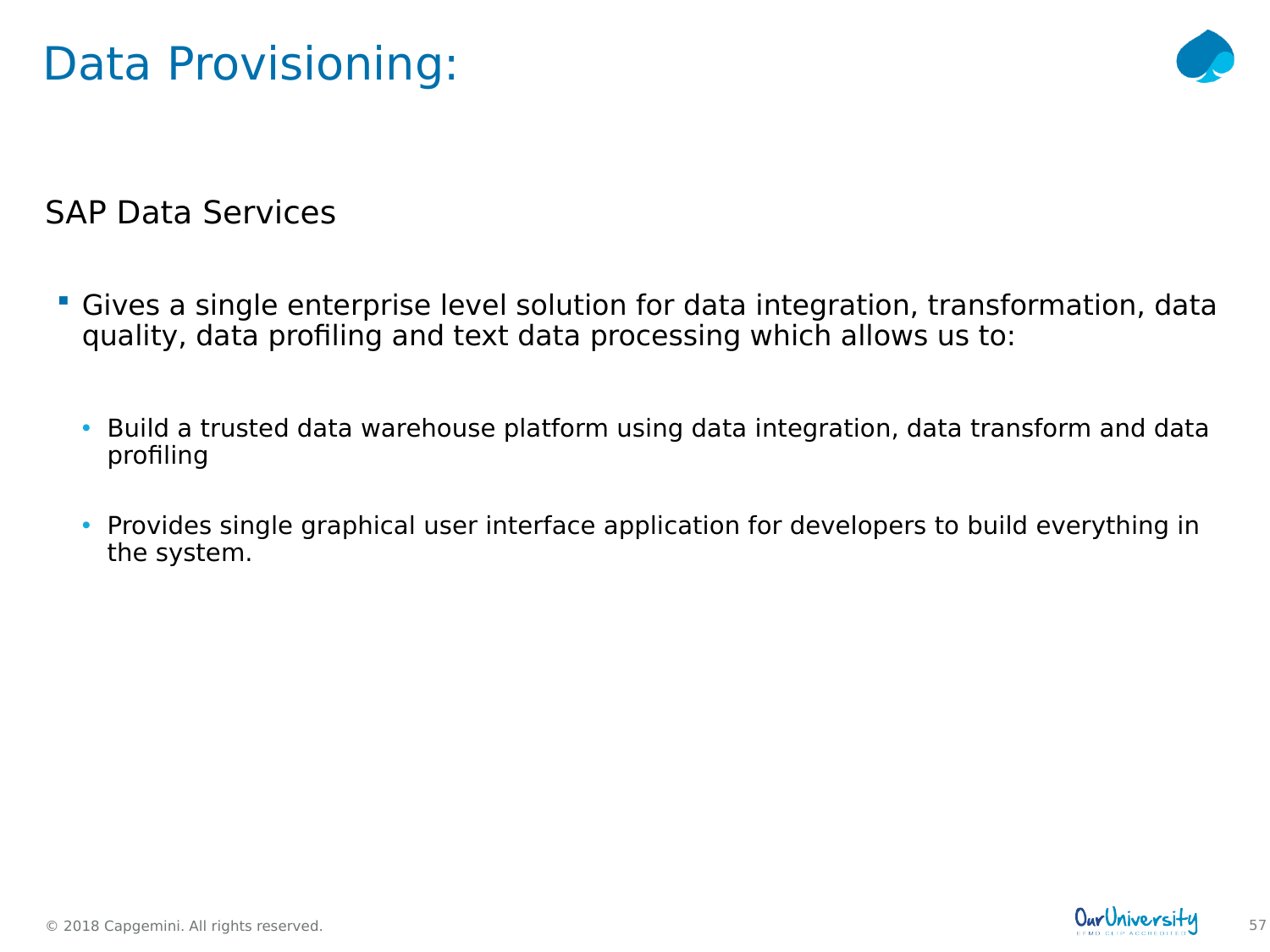

# Data Provisioning:
SAP Data Services

Gives a single enterprise level solution for data integration, transformation, data quality, data profiling and text data processing which allows us to:

Build a trusted data warehouse platform using data integration, data transform and data profiling

Provides single graphical user interface application for developers to build everything in the system.